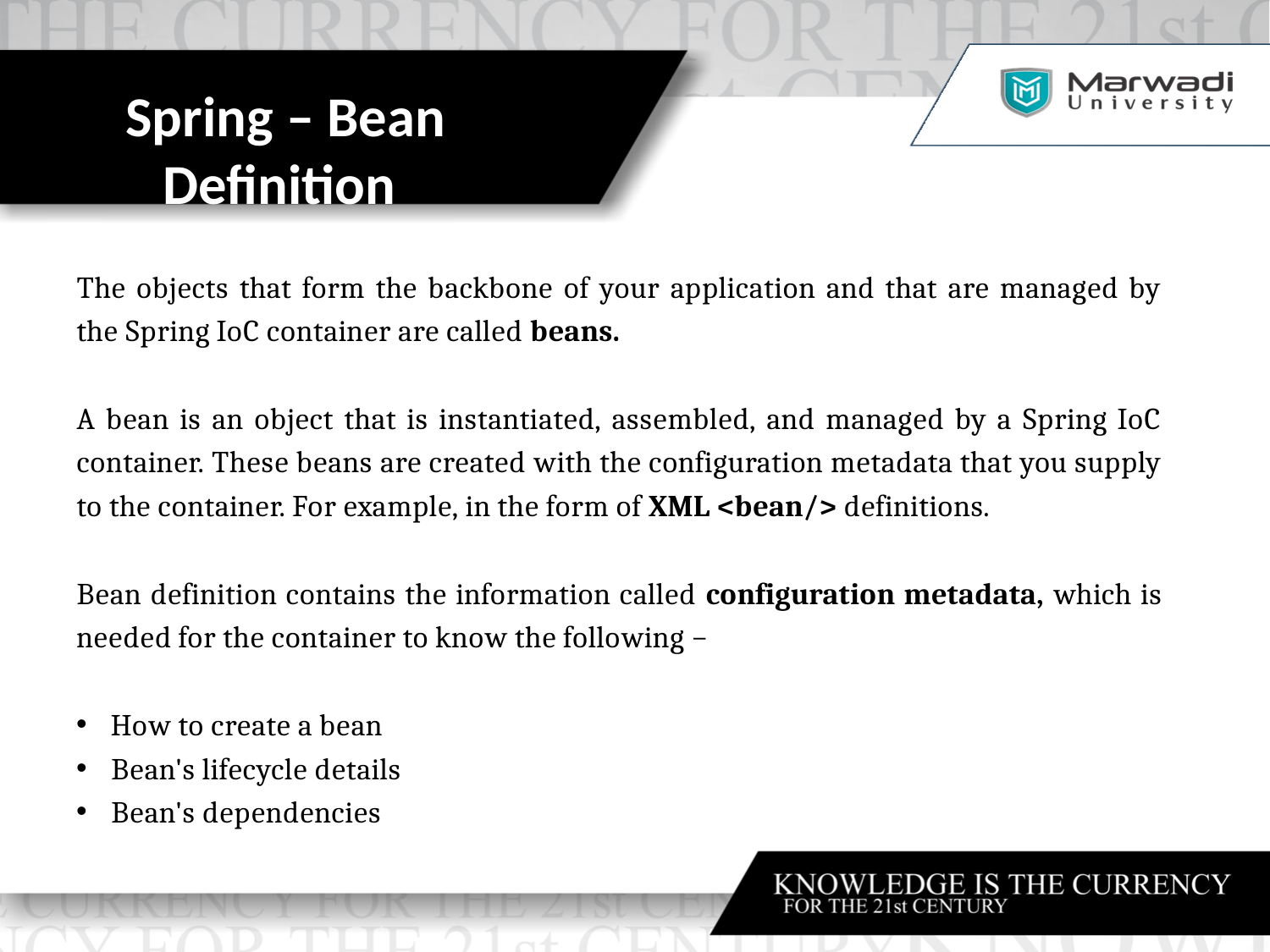

Spring – Bean Definition
The objects that form the backbone of your application and that are managed by the Spring IoC container are called beans.

A bean is an object that is instantiated, assembled, and managed by a Spring IoC container. These beans are created with the configuration metadata that you supply to the container. For example, in the form of XML <bean/> definitions.

Bean definition contains the information called configuration metadata, which is needed for the container to know the following −

    How to create a bean
    Bean's lifecycle details
    Bean's dependencies